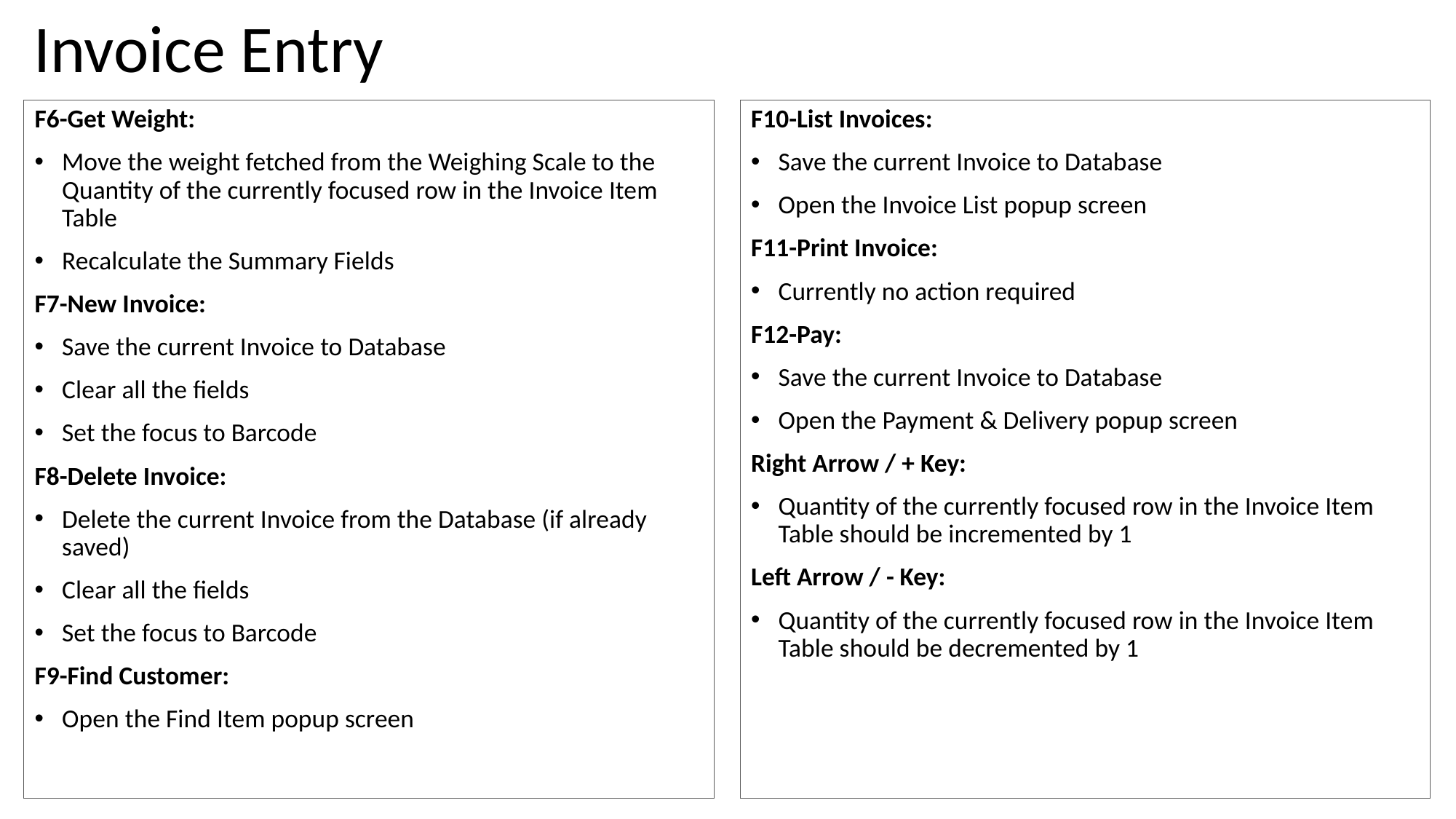

# Invoice Entry
F10-List Invoices:
Save the current Invoice to Database
Open the Invoice List popup screen
F11-Print Invoice:
Currently no action required
F12-Pay:
Save the current Invoice to Database
Open the Payment & Delivery popup screen
Right Arrow / + Key:
Quantity of the currently focused row in the Invoice Item Table should be incremented by 1
Left Arrow / - Key:
Quantity of the currently focused row in the Invoice Item Table should be decremented by 1

F6-Get Weight:
Move the weight fetched from the Weighing Scale to the Quantity of the currently focused row in the Invoice Item Table
Recalculate the Summary Fields
F7-New Invoice:
Save the current Invoice to Database
Clear all the fields
Set the focus to Barcode
F8-Delete Invoice:
Delete the current Invoice from the Database (if already saved)
Clear all the fields
Set the focus to Barcode
F9-Find Customer:
Open the Find Item popup screen